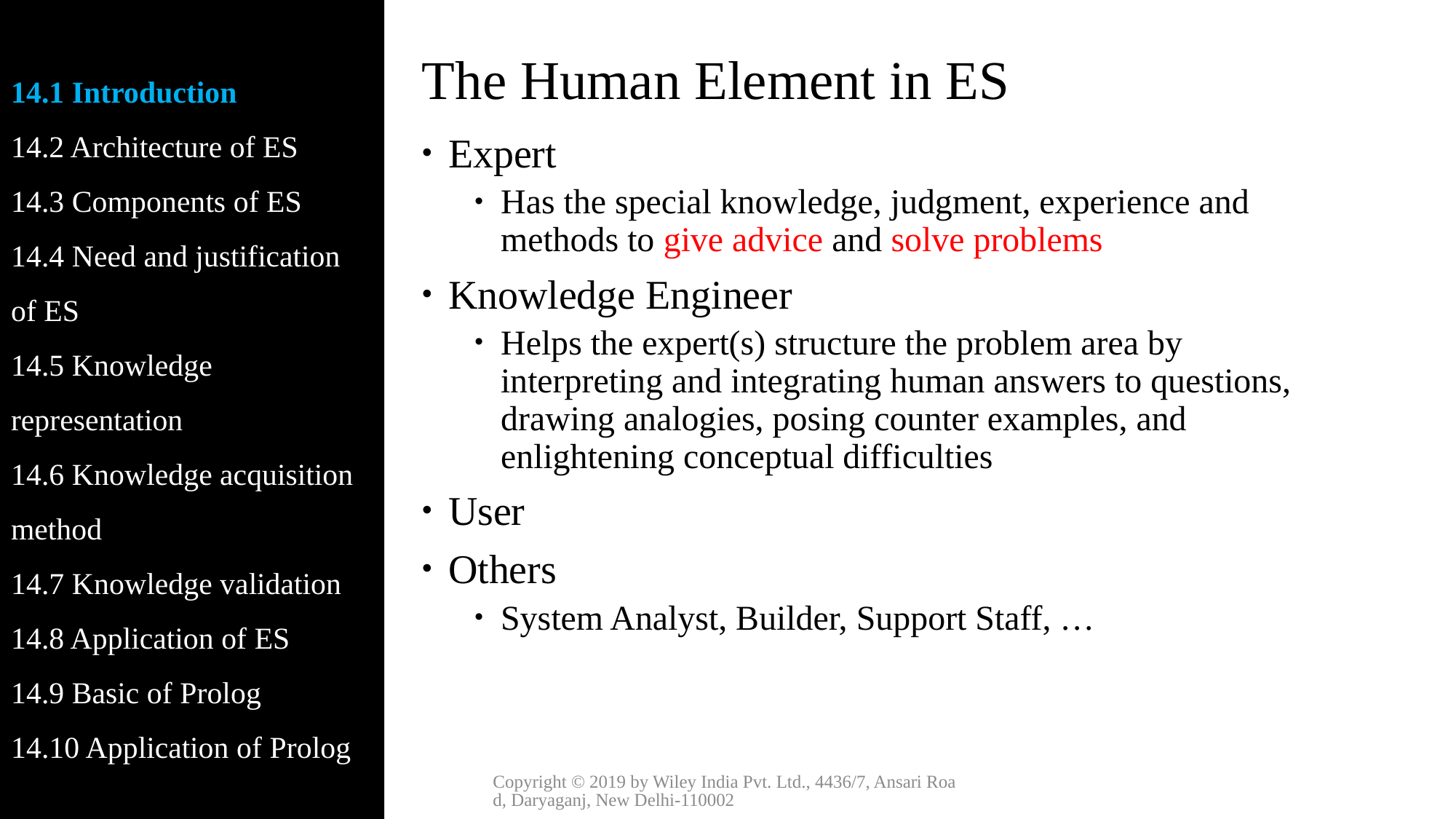

14.1 Introduction
14.2 Architecture of ES
14.3 Components of ES
14.4 Need and justification of ES
14.5 Knowledge representation
14.6 Knowledge acquisition method
14.7 Knowledge validation
14.8 Application of ES
14.9 Basic of Prolog
14.10 Application of Prolog
# The Human Element in ES
Expert
Has the special knowledge, judgment, experience and methods to give advice and solve problems
Knowledge Engineer
Helps the expert(s) structure the problem area by interpreting and integrating human answers to questions, drawing analogies, posing counter examples, and enlightening conceptual difficulties
User
Others
System Analyst, Builder, Support Staff, …
Copyright © 2019 by Wiley India Pvt. Ltd., 4436/7, Ansari Road, Daryaganj, New Delhi-110002